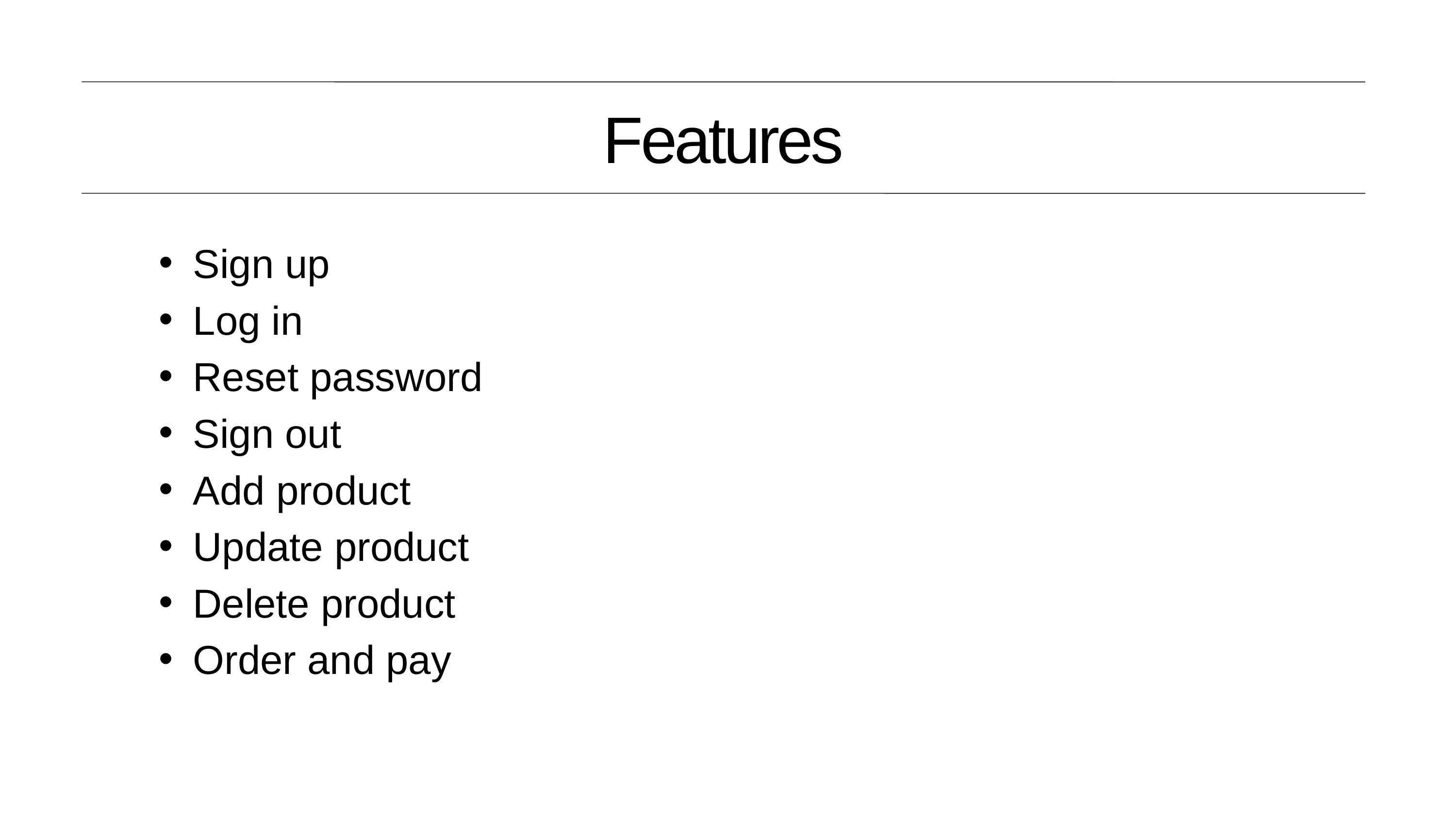

Features

Sign up
Log in
Reset password
Sign out
Add product
Update product
Delete product
Order and pay